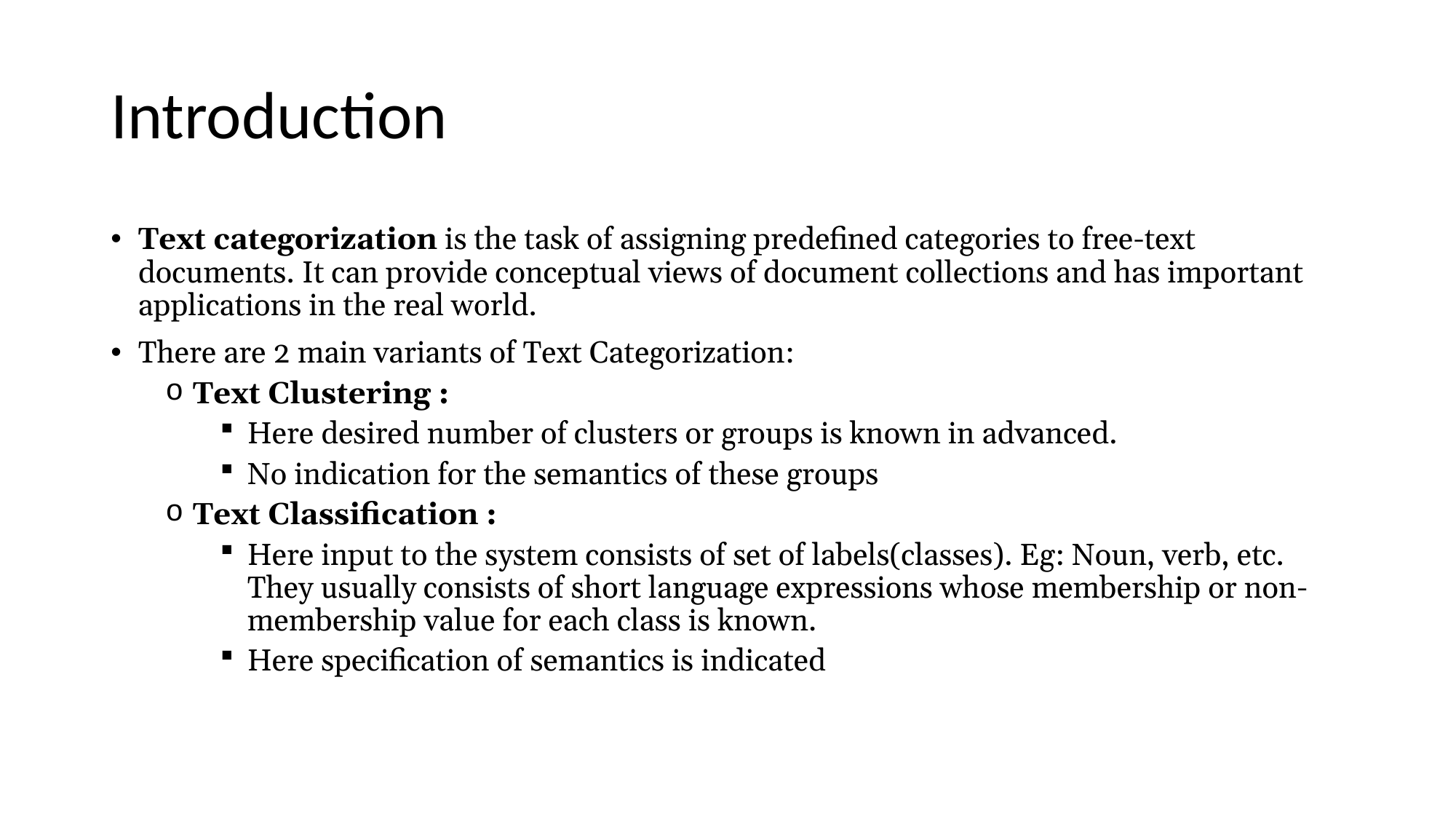

# Introduction
Text categorization is the task of assigning predefined categories to free-text documents. It can provide conceptual views of document collections and has important applications in the real world.
There are 2 main variants of Text Categorization:
Text Clustering :
Here desired number of clusters or groups is known in advanced.
No indication for the semantics of these groups
Text Classification :
Here input to the system consists of set of labels(classes). Eg: Noun, verb, etc. They usually consists of short language expressions whose membership or non-membership value for each class is known.
Here specification of semantics is indicated